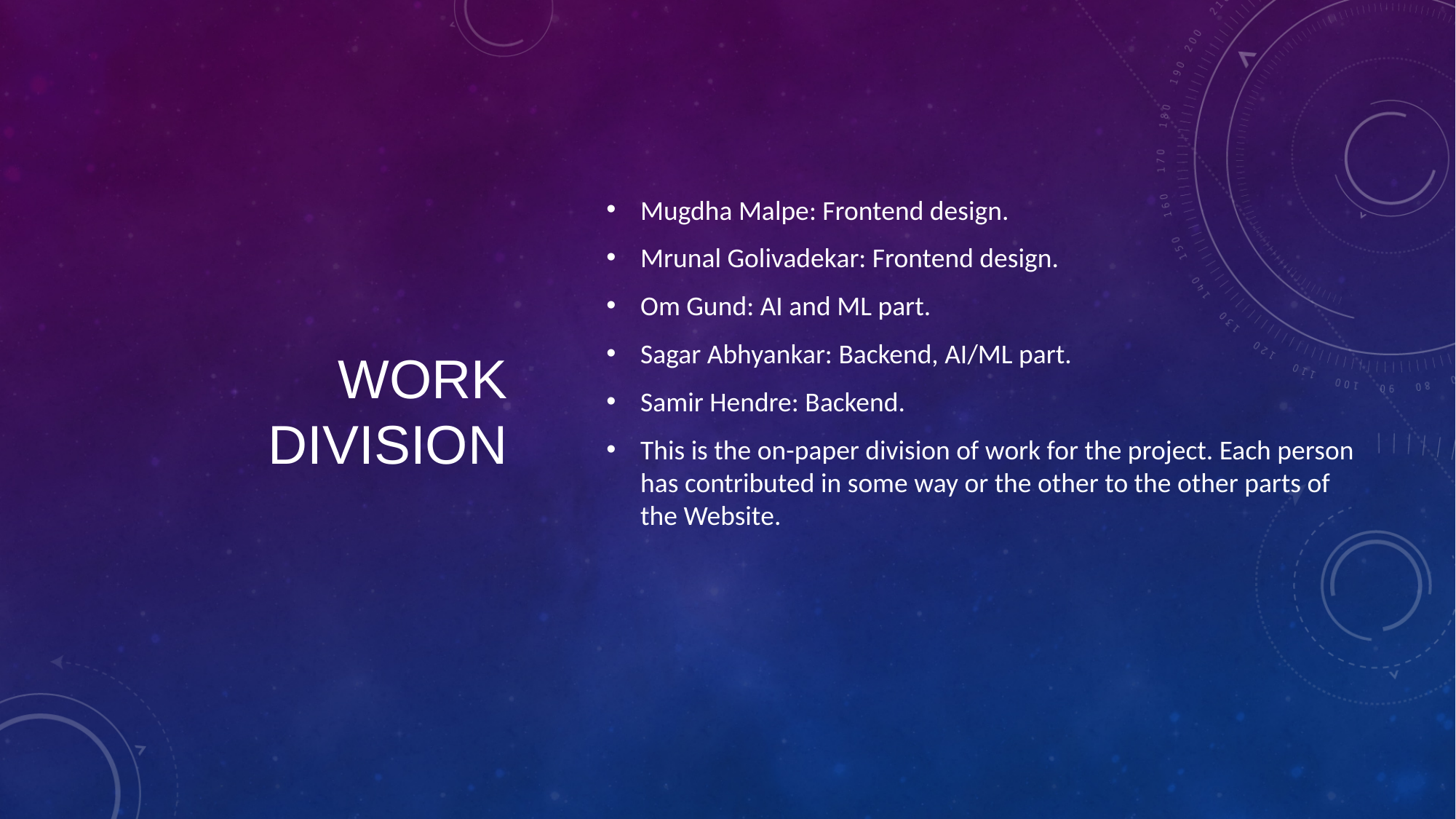

# Work Division
Mugdha Malpe: Frontend design.
Mrunal Golivadekar: Frontend design.
Om Gund: AI and ML part.
Sagar Abhyankar: Backend, AI/ML part.
Samir Hendre: Backend.
This is the on-paper division of work for the project. Each person has contributed in some way or the other to the other parts of the Website.